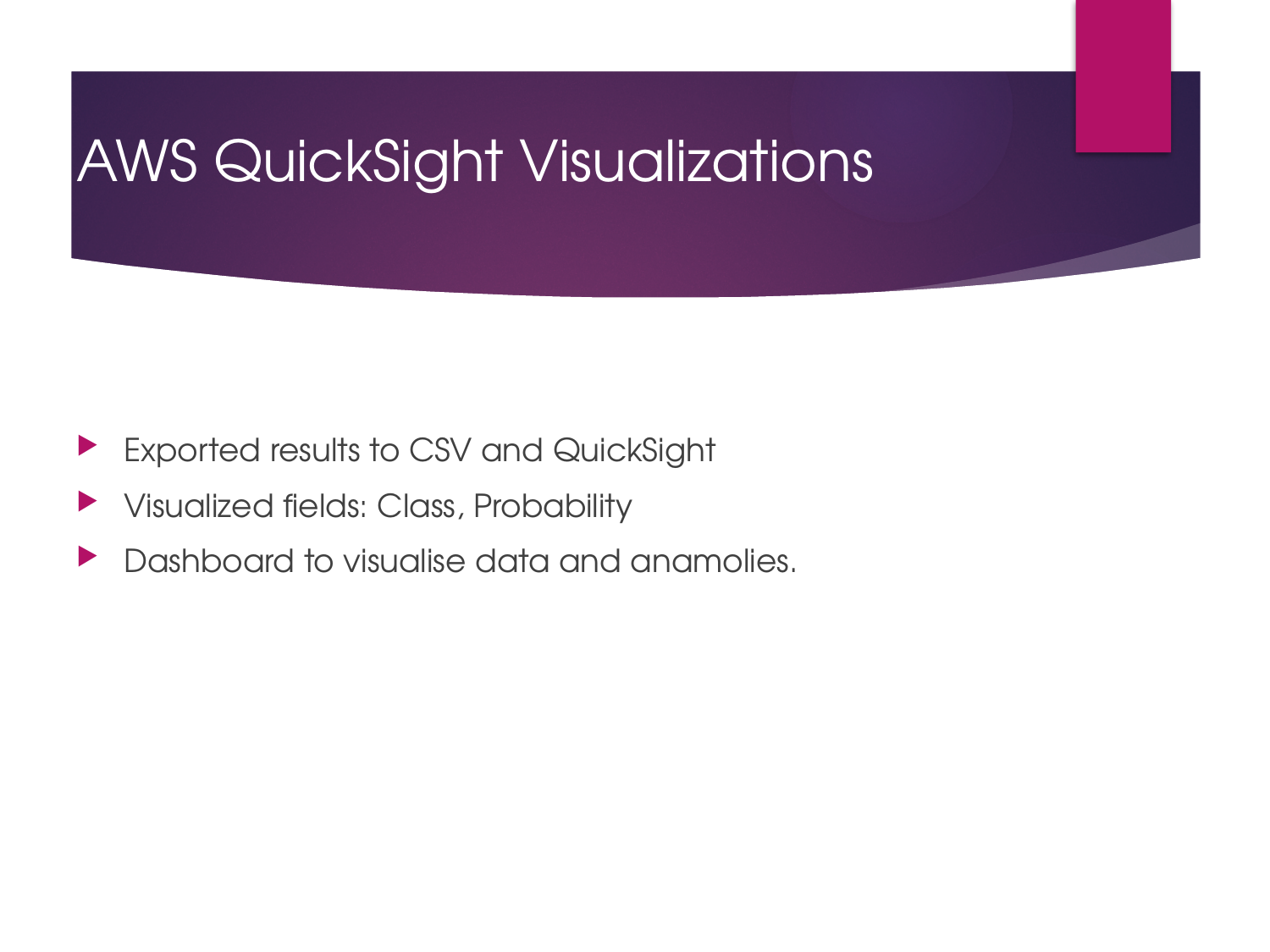

# AWS QuickSight Visualizations
Exported results to CSV and QuickSight
Visualized fields: Class, Probability
Dashboard to visualise data and anamolies.